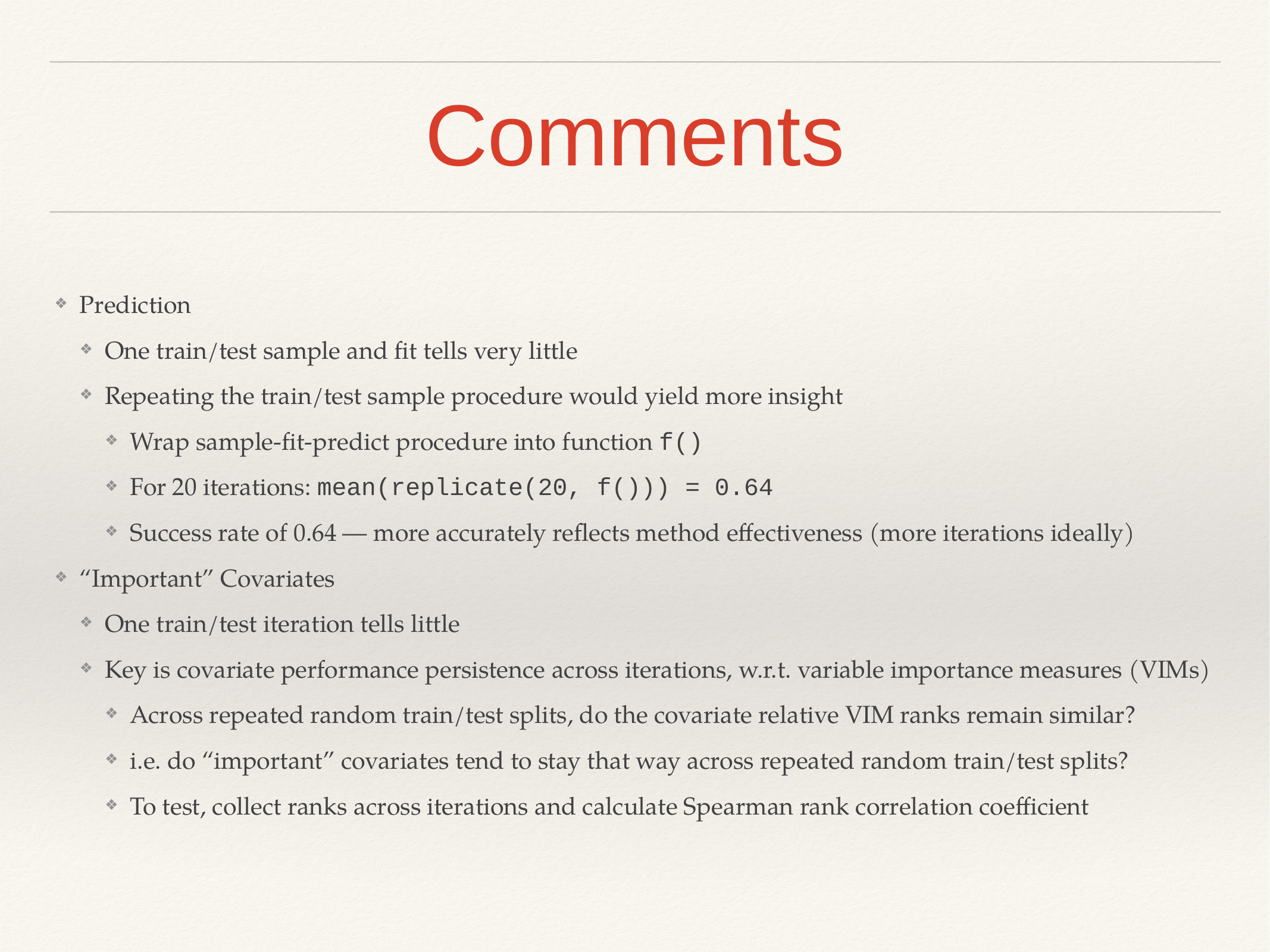

# Comments
Prediction
One train/test sample and fit tells very little
Repeating the train/test sample procedure would yield more insight
Wrap sample-fit-predict procedure into function f()
For 20 iterations: mean(replicate(20, f())) = 0.64
Success rate of 0.64 — more accurately reflects method effectiveness (more iterations ideally)
“Important” Covariates
One train/test iteration tells little
Key is covariate performance persistence across iterations, w.r.t. variable importance measures (VIMs)
Across repeated random train/test splits, do the covariate relative VIM ranks remain similar?
i.e. do “important” covariates tend to stay that way across repeated random train/test splits?
To test, collect ranks across iterations and calculate Spearman rank correlation coefficient